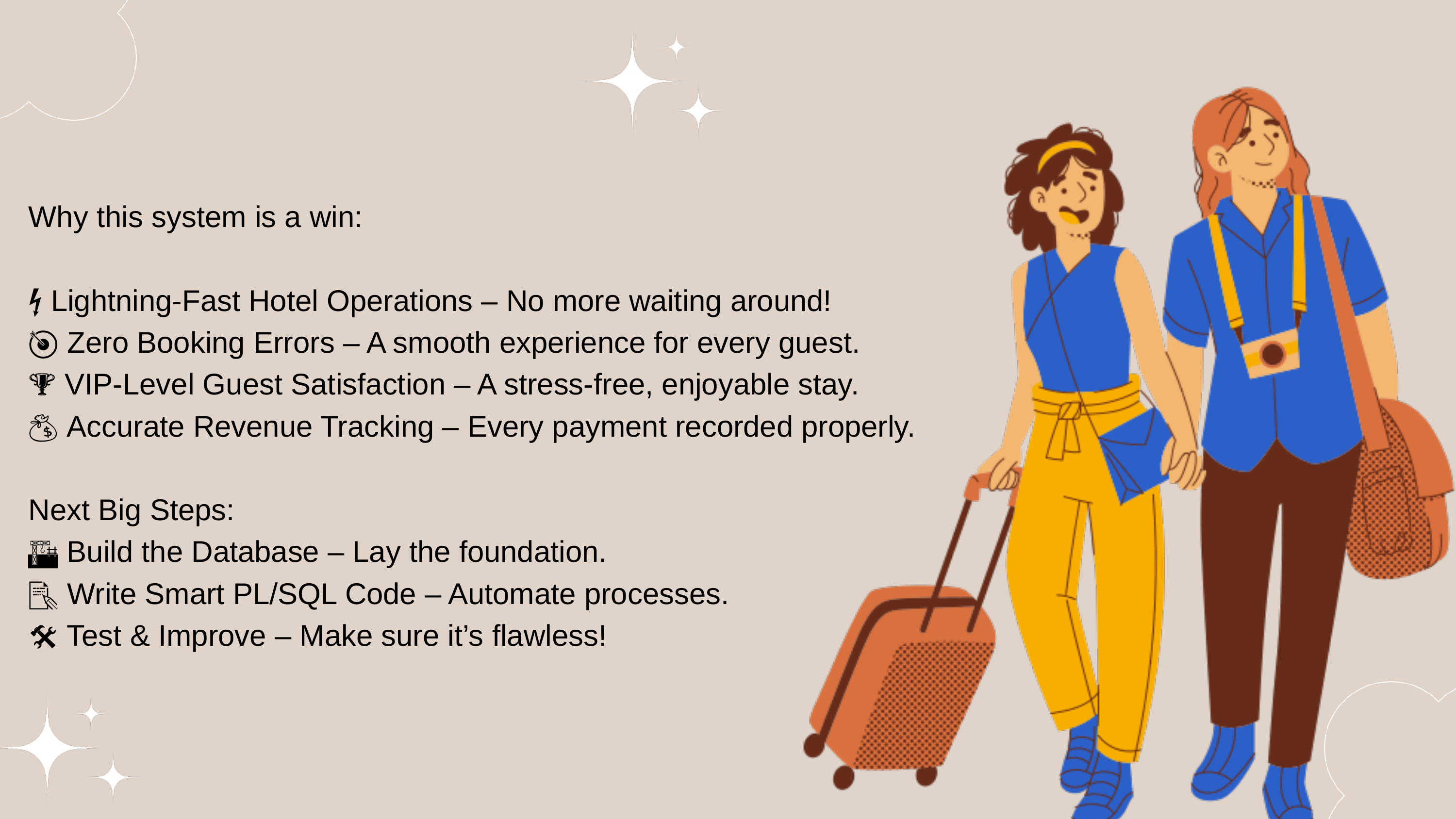

Why this system is a win:

⚡ Lightning-Fast Hotel Operations – No more waiting around!
🎯 Zero Booking Errors – A smooth experience for every guest.
🏆 VIP-Level Guest Satisfaction – A stress-free, enjoyable stay.
💰 Accurate Revenue Tracking – Every payment recorded properly.

Next Big Steps:
🏗 Build the Database – Lay the foundation.
📝 Write Smart PL/SQL Code – Automate processes.
🛠 Test & Improve – Make sure it’s flawless!